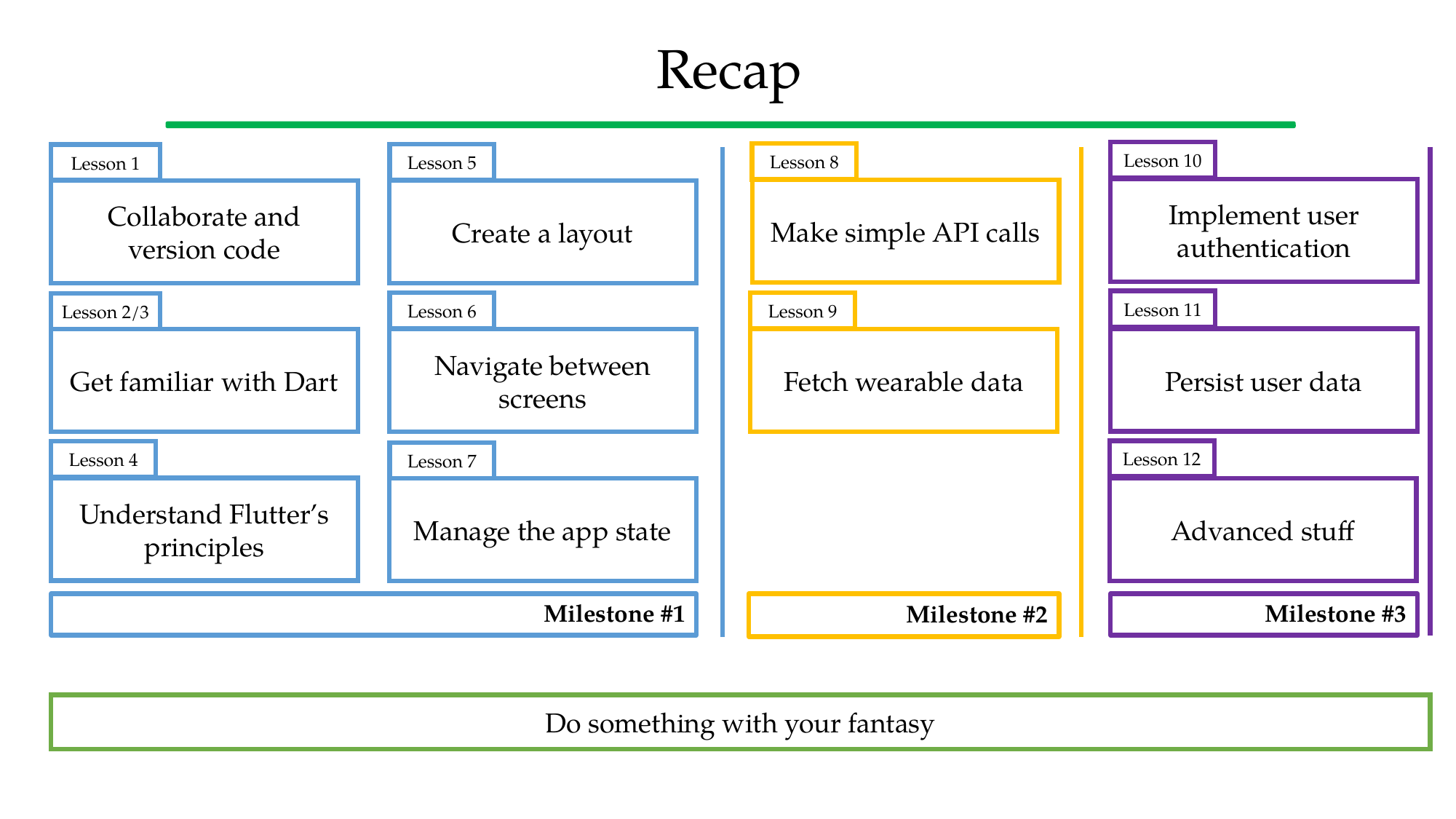

# Recap
Lesson 10
Lesson 8
Lesson 5
Lesson 1
Implement user authentication
Make simple API calls
Create a layout
Collaborate and version code
Lesson 11
Lesson 6
Lesson 9
Lesson 2/3
Persist user data
Get familiar with Dart
Navigate between screens
Fetch wearable data
Lesson 12
Lesson 4
Lesson 7
Understand Flutter’s principles
Manage the app state
Advanced stuff
Milestone #3
Milestone #1
Milestone #2
Do something with your fantasy